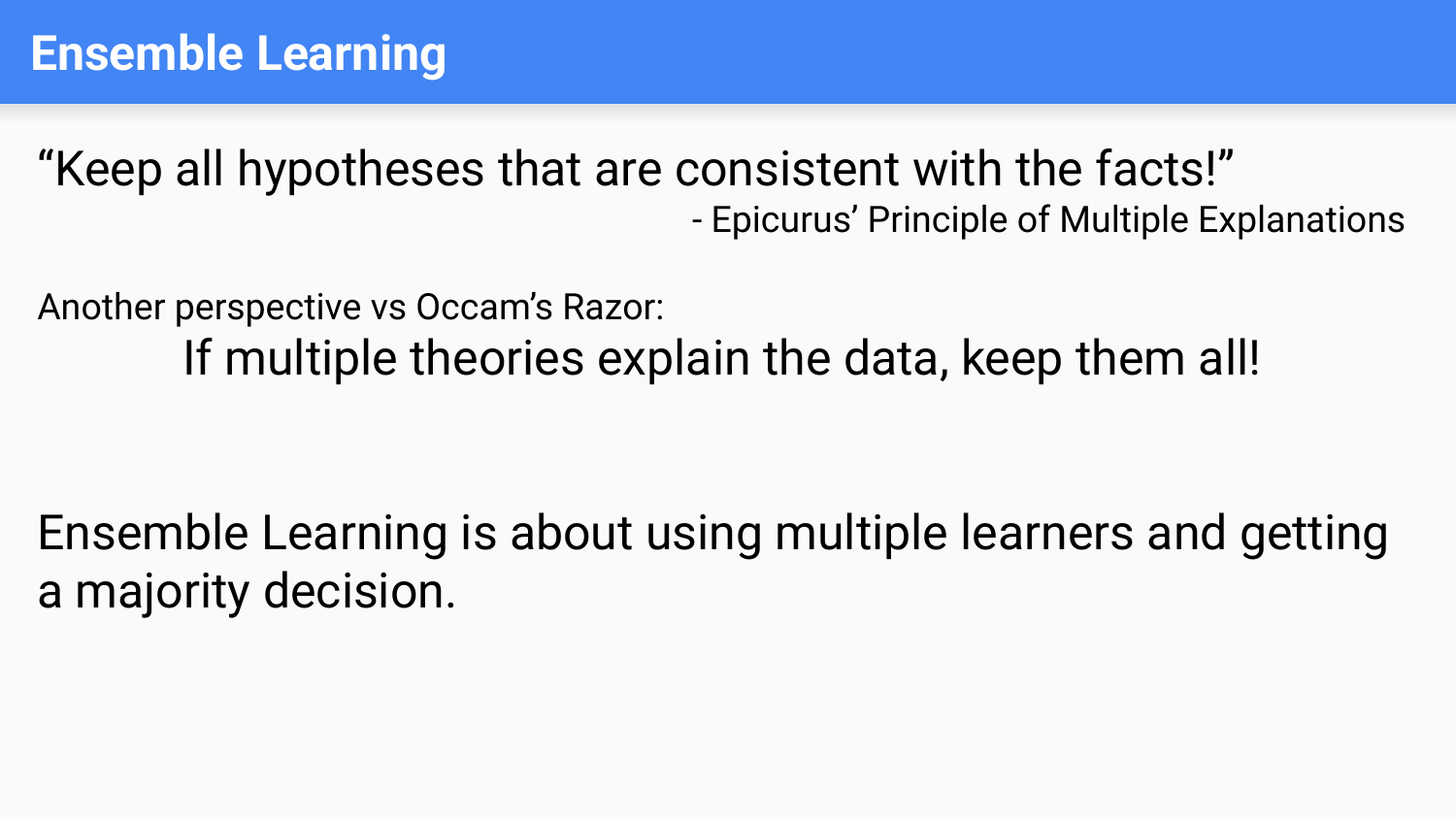

# Ensemble Learning
“Keep all hypotheses that are consistent with the facts!”
- Epicurus’ Principle of Multiple Explanations

Another perspective vs Occam’s Razor:
	If multiple theories explain the data, keep them all!

Ensemble Learning is about using multiple learners and getting a majority decision.